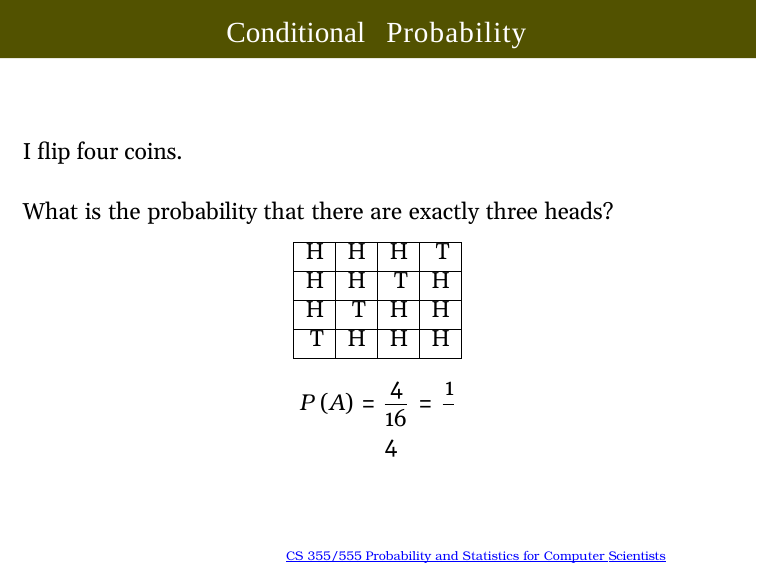

# Conditional  Probability
I flip four coins.

What is the probability that there are exactly three heads?
| H | H | H | T |
| --- | --- | --- | --- |
| H | H | T | H |
| H | T | H | H |
| T | H | H | H |
4	1
P (A) =	=
16	4

Copyright @2022, Ivan Mann
CS 355/555 Probability and Statistics for Computer Scientists
7/